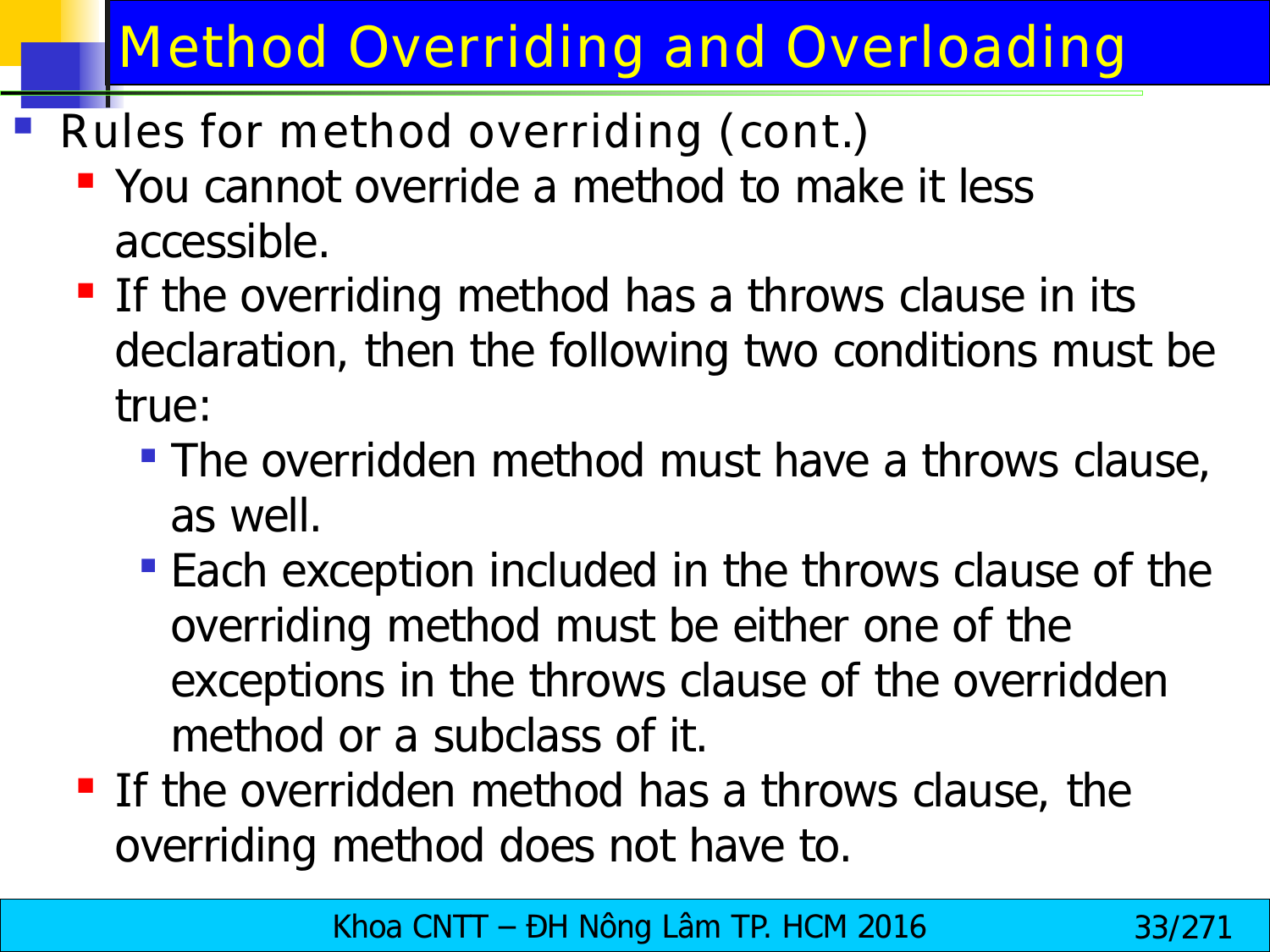

# Method Overriding and Overloading
Rules for method overriding (cont.)
You cannot override a method to make it less accessible.
If the overriding method has a throws clause in its declaration, then the following two conditions must be true:
The overridden method must have a throws clause, as well.
Each exception included in the throws clause of the overriding method must be either one of the exceptions in the throws clause of the overridden method or a subclass of it.
If the overridden method has a throws clause, the overriding method does not have to.